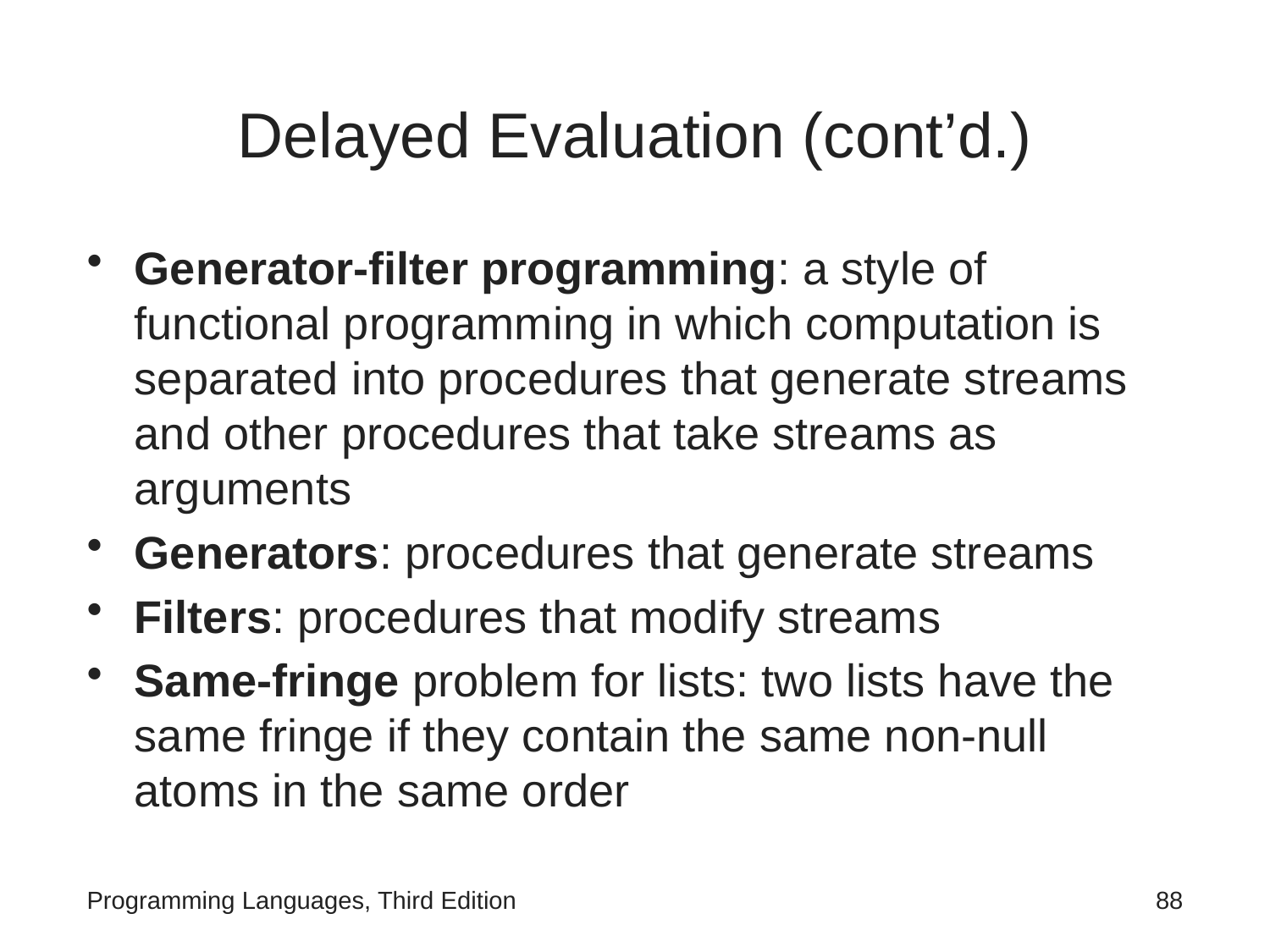

# Delayed Evaluation (cont’d.)
Generator-filter programming: a style of functional programming in which computation is separated into procedures that generate streams and other procedures that take streams as arguments
Generators: procedures that generate streams
Filters: procedures that modify streams
Same-fringe problem for lists: two lists have the same fringe if they contain the same non-null atoms in the same order
Programming Languages, Third Edition
88